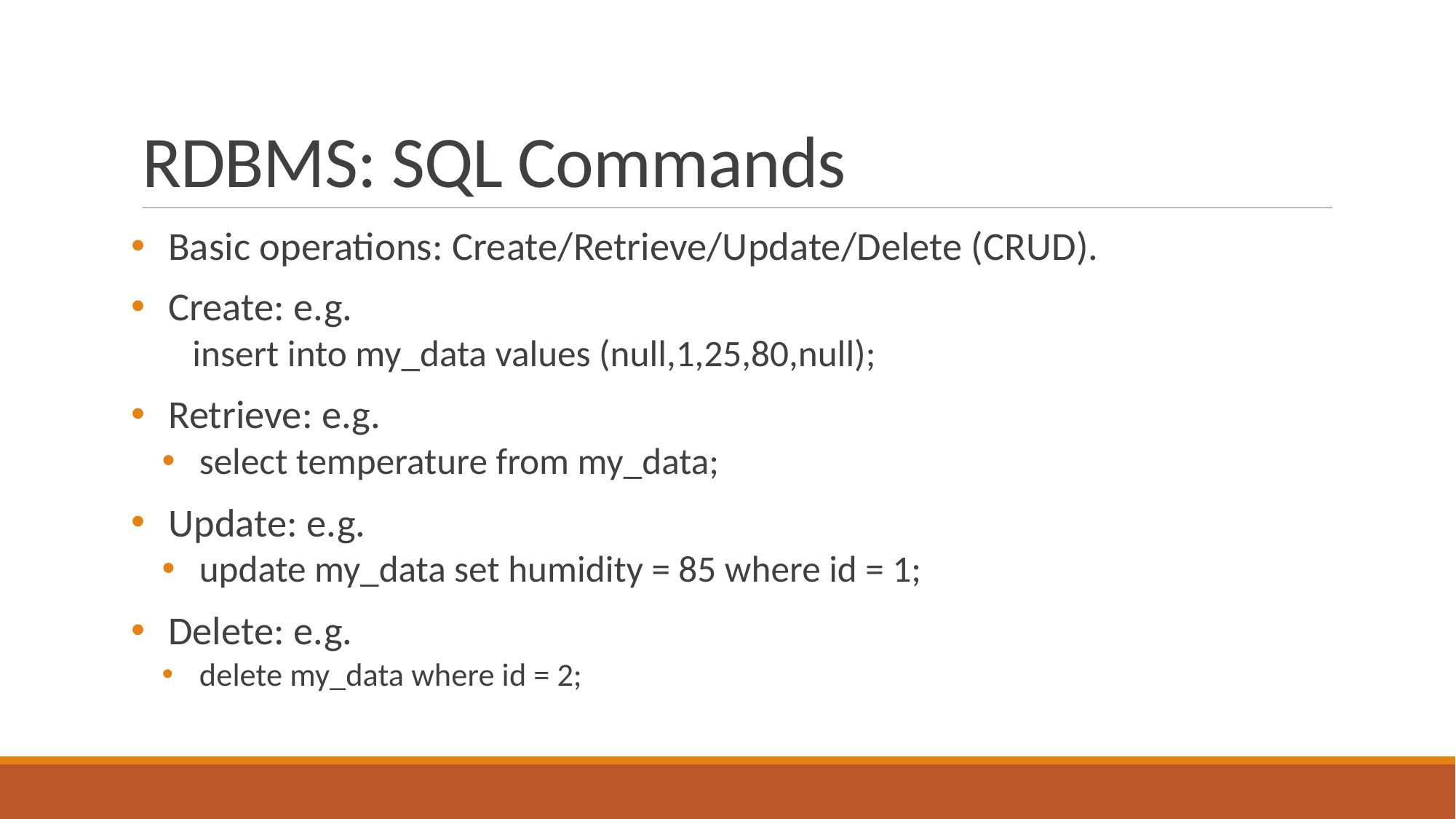

# RDBMS: SQL Commands
Basic operations: Create/Retrieve/Update/Delete (CRUD).
Create: e.g.
insert into my_data values (null,1,25,80,null);
Retrieve: e.g.
select temperature from my_data;
Update: e.g.
update my_data set humidity = 85 where id = 1;
Delete: e.g.
delete my_data where id = 2;